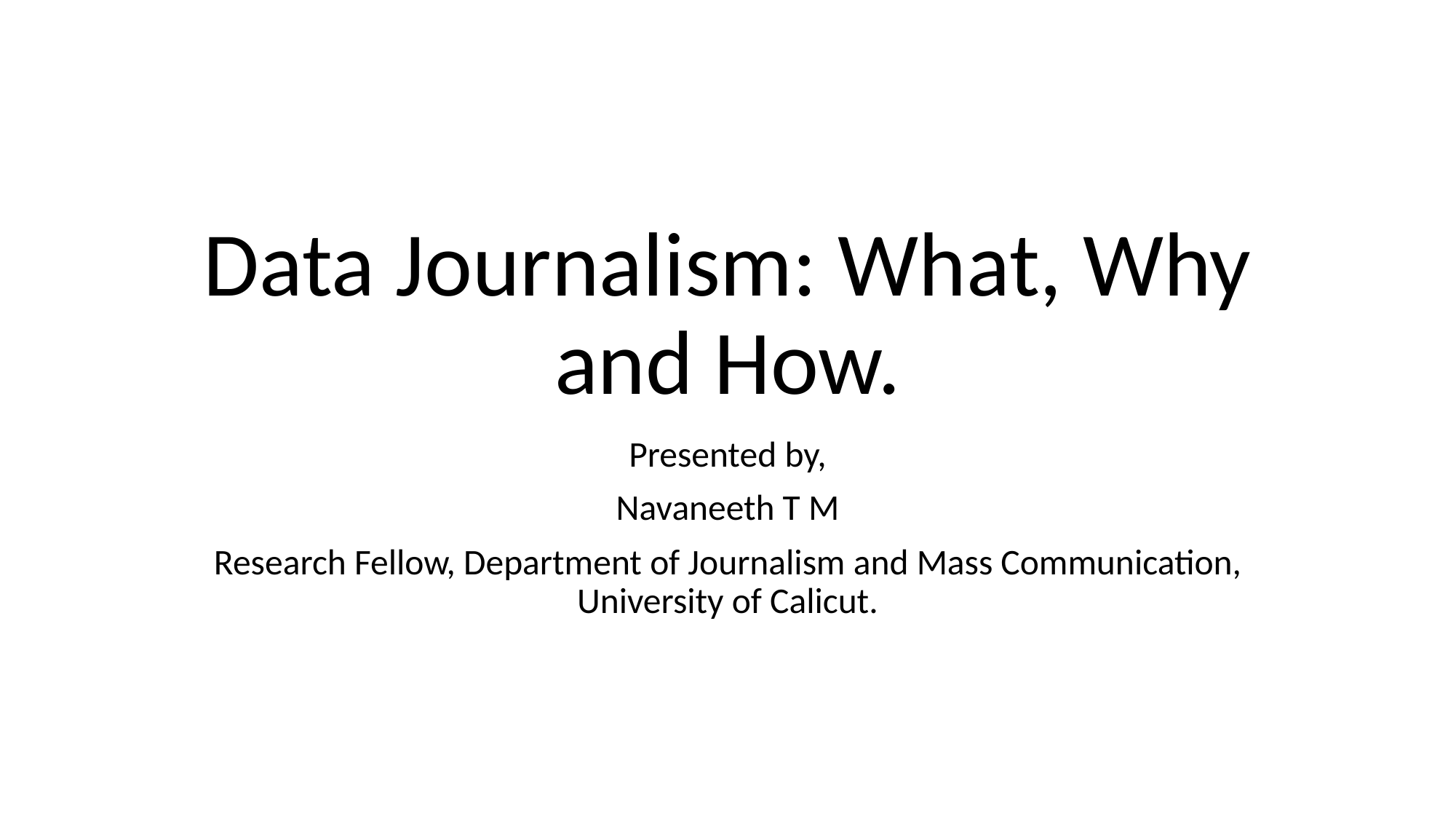

# Data Journalism: What, Why and How.
Presented by,
Navaneeth T M
Research Fellow, Department of Journalism and Mass Communication, University of Calicut.